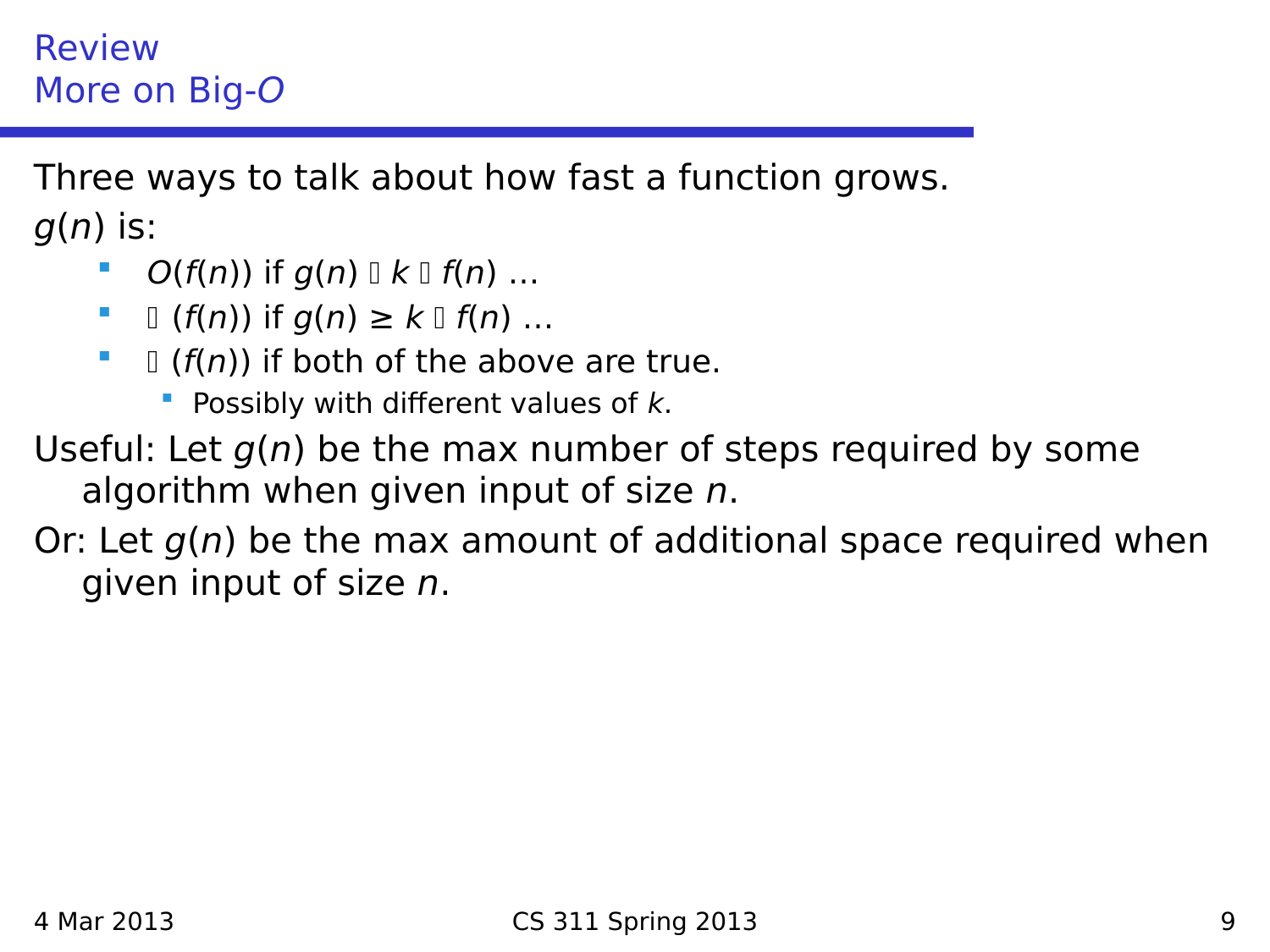

# Review More on Big-O
Three ways to talk about how fast a function grows.
g(n) is:
 O(f(n)) if g(n) ≤ k × f(n) …
 Ω(f(n)) if g(n) ≥ k × f(n) …
 Θ(f(n)) if both of the above are true.
Possibly with different values of k.
Useful: Let g(n) be the max number of steps required by some algorithm when given input of size n.
Or: Let g(n) be the max amount of additional space required when given input of size n.
4 Mar 2013
CS 311 Spring 2013
9